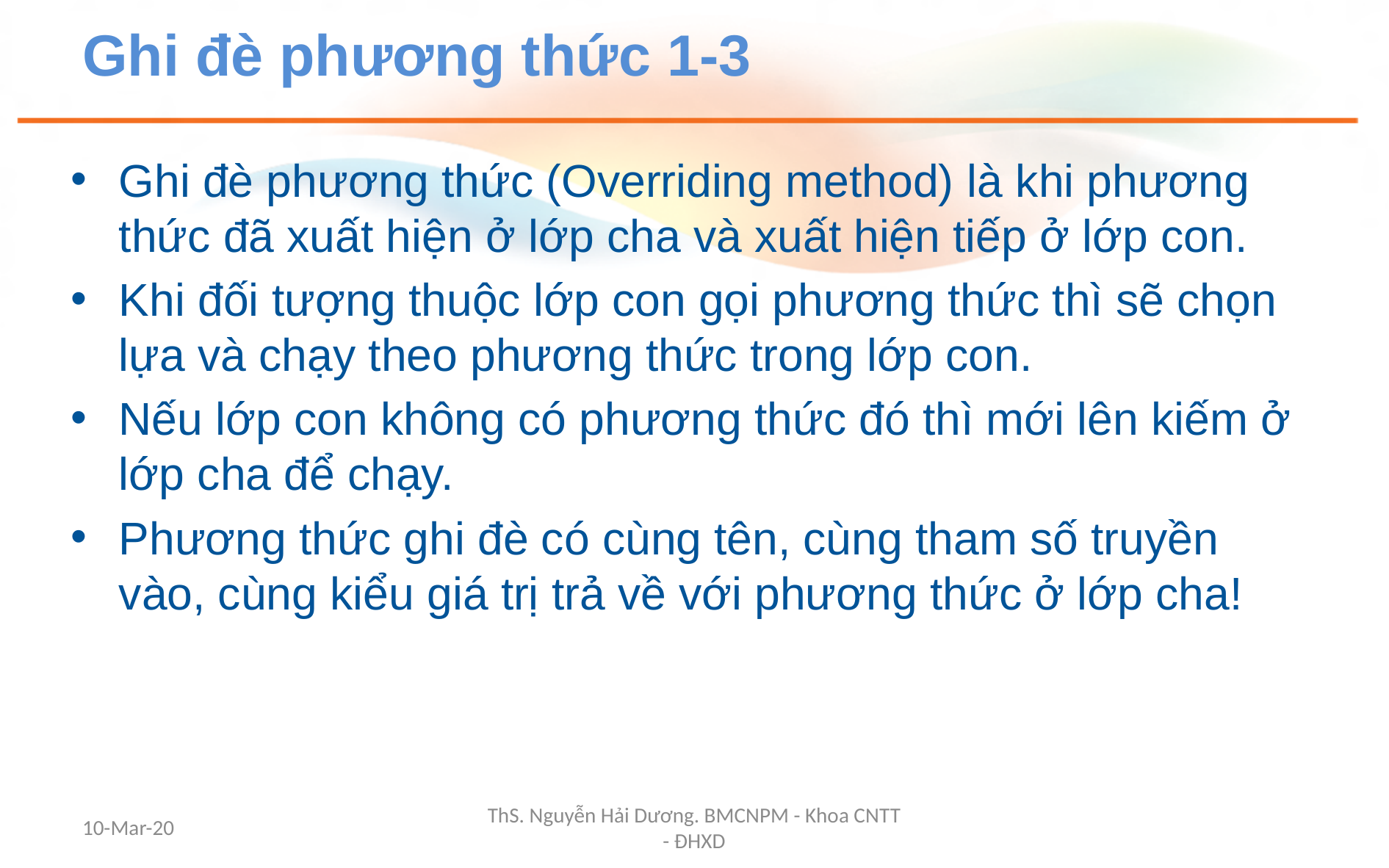

# Ghi đè phương thức 1-3
Ghi đè phương thức (Overriding method) là khi phương thức đã xuất hiện ở lớp cha và xuất hiện tiếp ở lớp con.
Khi đối tượng thuộc lớp con gọi phương thức thì sẽ chọn lựa và chạy theo phương thức trong lớp con.
Nếu lớp con không có phương thức đó thì mới lên kiếm ở lớp cha để chạy.
Phương thức ghi đè có cùng tên, cùng tham số truyền vào, cùng kiểu giá trị trả về với phương thức ở lớp cha!
10-Mar-20
ThS. Nguyễn Hải Dương. BMCNPM - Khoa CNTT - ĐHXD